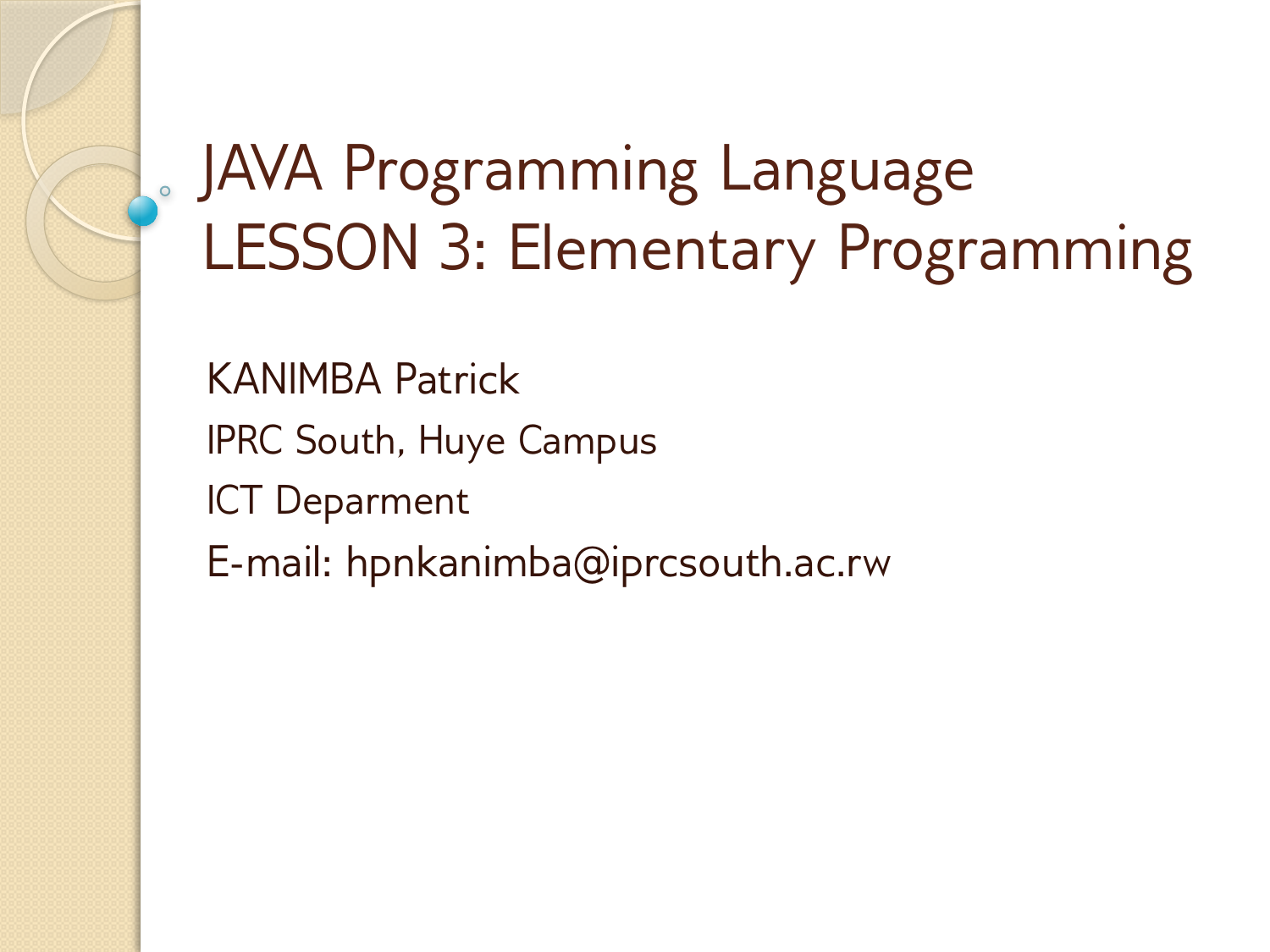

# JAVA Programming Language LESSON 3: Elementary Programming
KANIMBA Patrick
IPRC South, Huye Campus
ICT Deparment
E-mail: hpnkanimba@iprcsouth.ac.rw